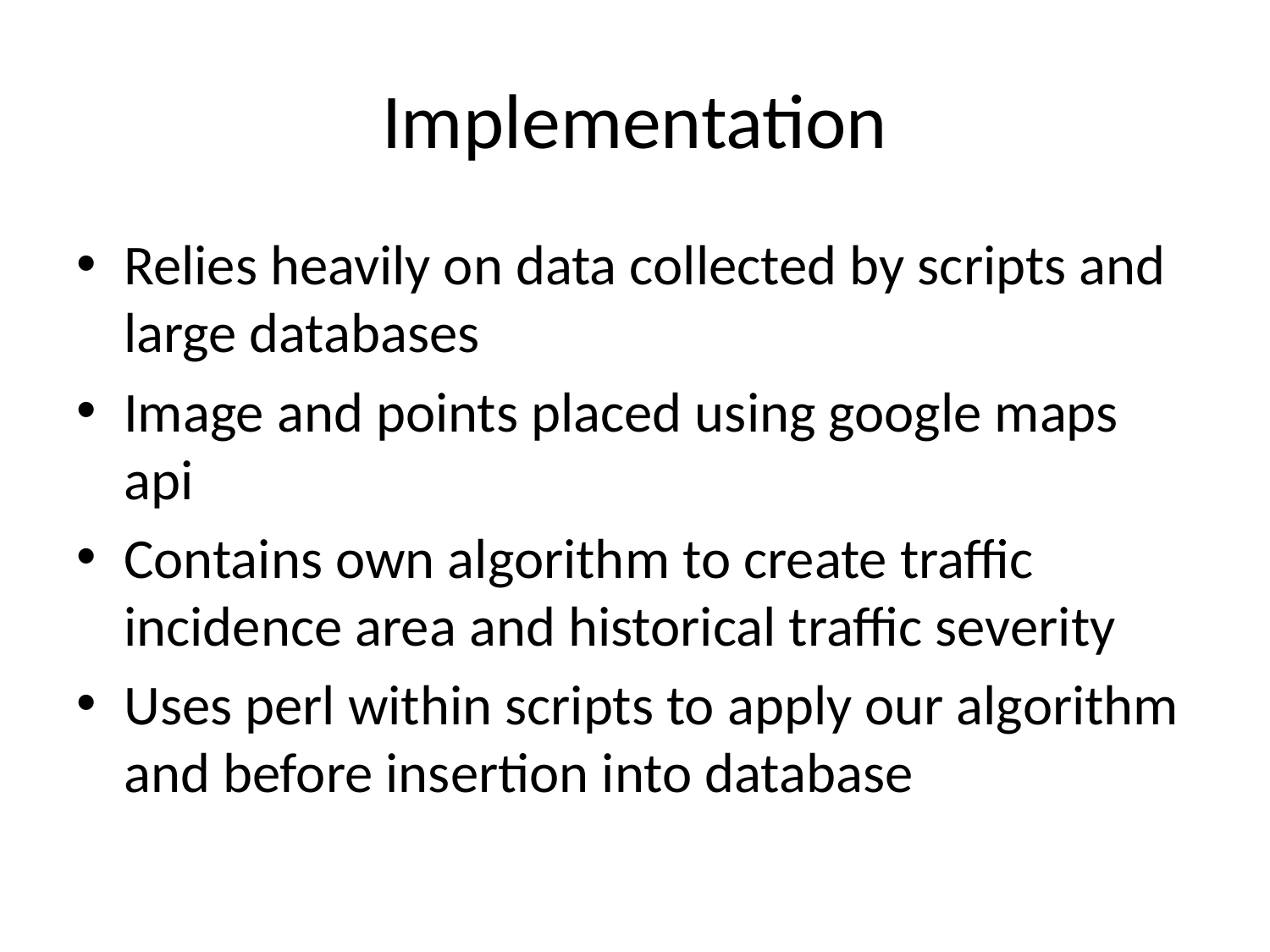

# Implementation
Relies heavily on data collected by scripts and large databases
Image and points placed using google maps api
Contains own algorithm to create traffic incidence area and historical traffic severity
Uses perl within scripts to apply our algorithm and before insertion into database